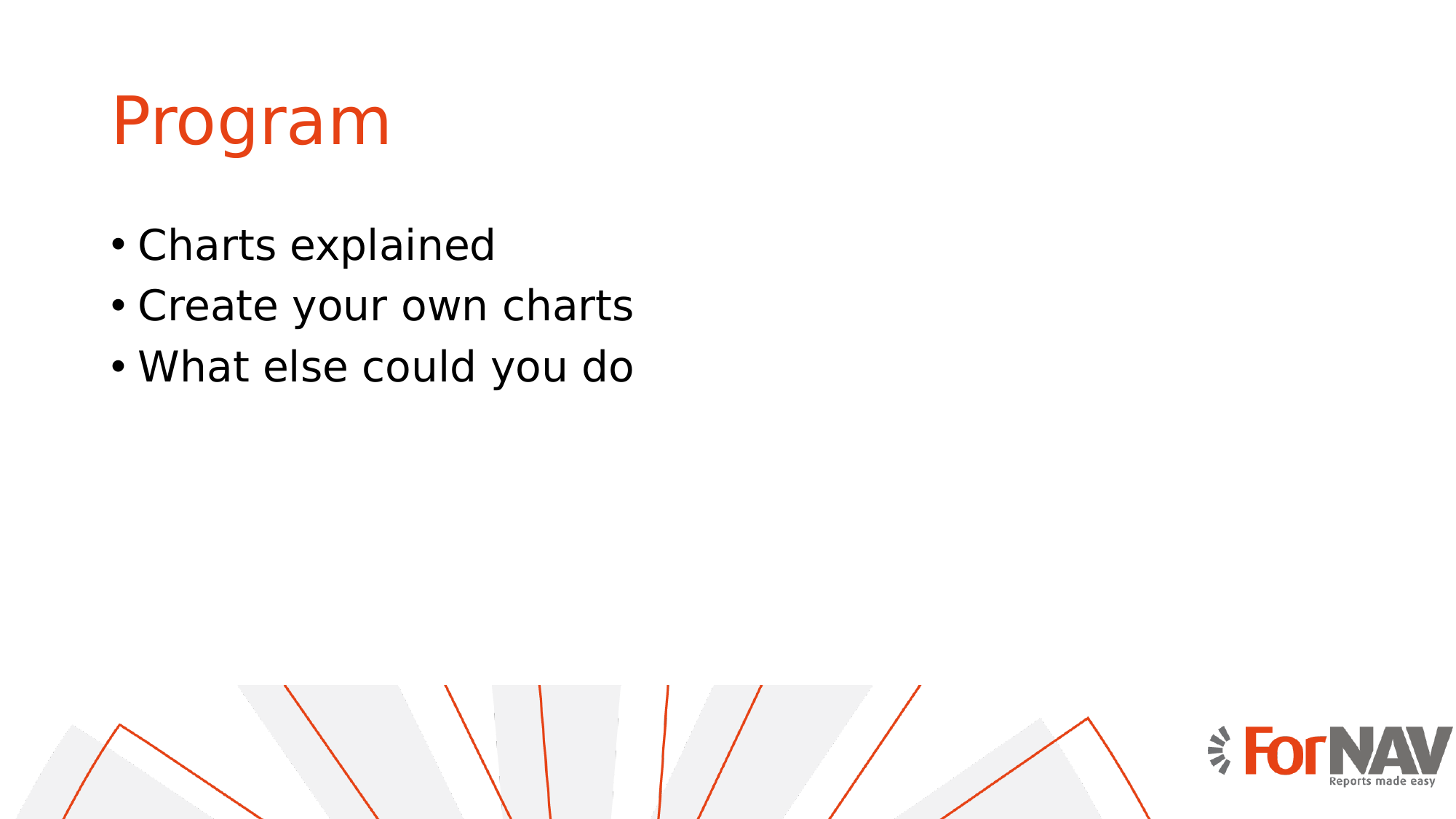

# Program
Charts explained
Create your own charts
What else could you do